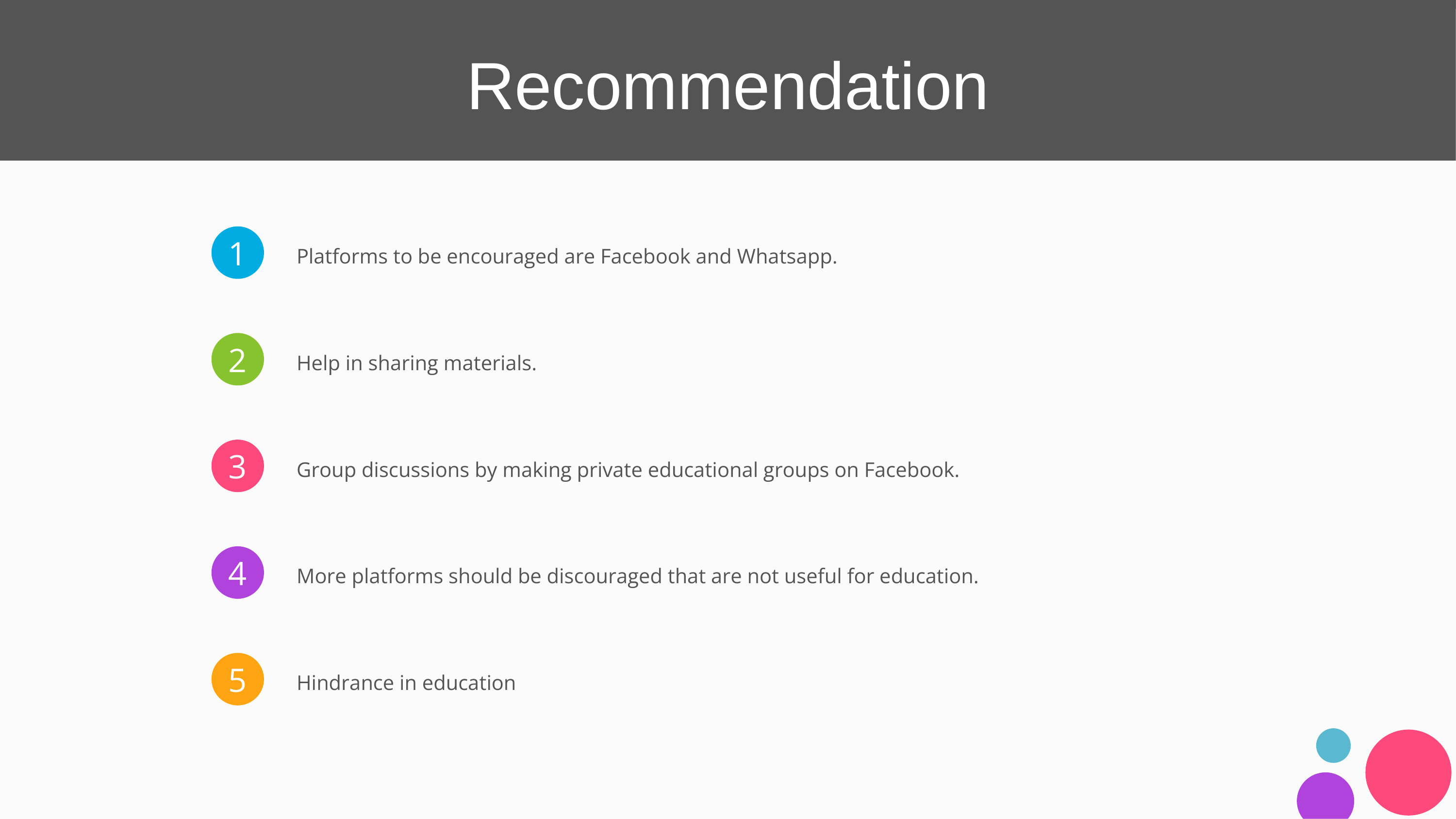

# Recommendation
Platforms to be encouraged are Facebook and Whatsapp.
Help in sharing materials.
Group discussions by making private educational groups on Facebook.
More platforms should be discouraged that are not useful for education.
Hindrance in education